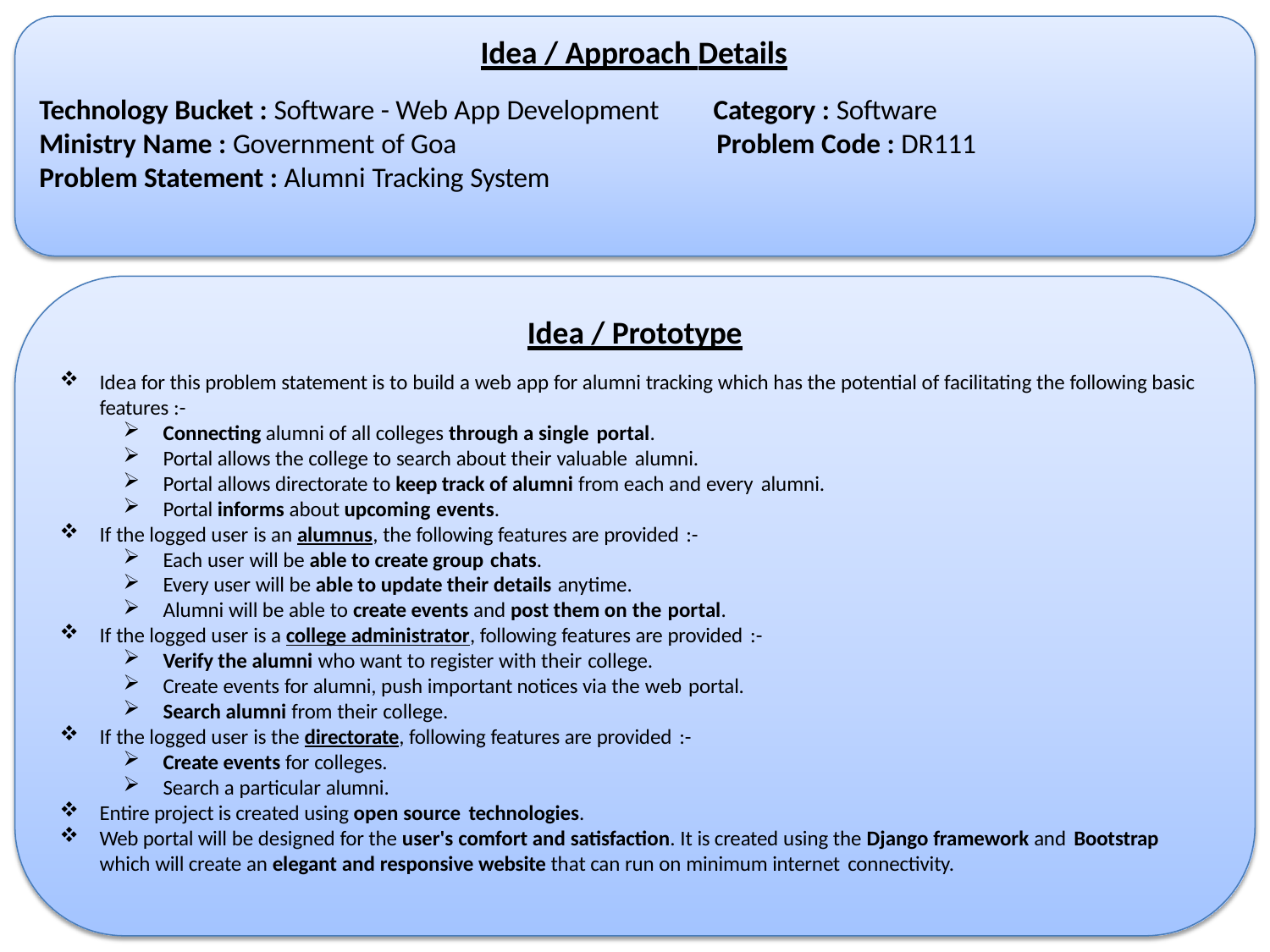

# Idea / Approach Details
Technology Bucket : Software - Web App Development
Ministry Name : Government of Goa
Problem Statement : Alumni Tracking System
Category : Software
Problem Code : DR111

Idea / Prototype
Idea for this problem statement is to build a web app for alumni tracking which has the potential of facilitating the following basic  features :-
Connecting alumni of all colleges through a single portal.
Portal allows the college to search about their valuable alumni.
Portal allows directorate to keep track of alumni from each and every alumni.
Portal informs about upcoming events.
If the logged user is an alumnus, the following features are provided :-
Each user will be able to create group chats.
Every user will be able to update their details anytime.
Alumni will be able to create events and post them on the portal.
If the logged user is a college administrator, following features are provided :-
Verify the alumni who want to register with their college.
Create events for alumni, push important notices via the web portal.
Search alumni from their college.
If the logged user is the directorate, following features are provided :-
Create events for colleges.
Search a particular alumni.
Entire project is created using open source technologies.
Web portal will be designed for the user's comfort and satisfaction. It is created using the Django framework and Bootstrap
which will create an elegant and responsive website that can run on minimum internet connectivity.